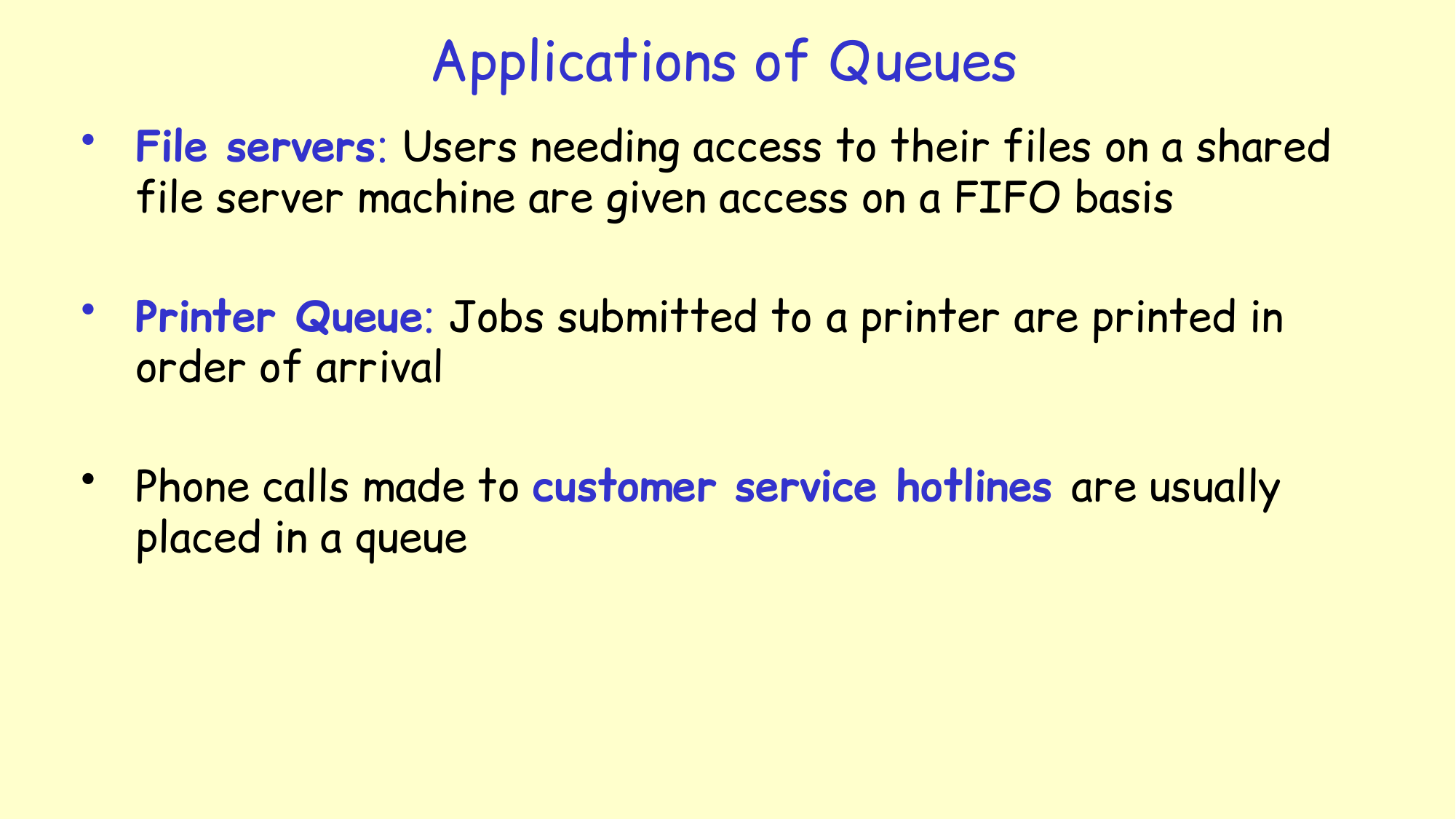

# Applications of Queues
File servers: Users needing access to their files on a shared file server machine are given access on a FIFO basis

Printer Queue: Jobs submitted to a printer are printed in order of arrival

Phone calls made to customer service hotlines are usually placed in a queue